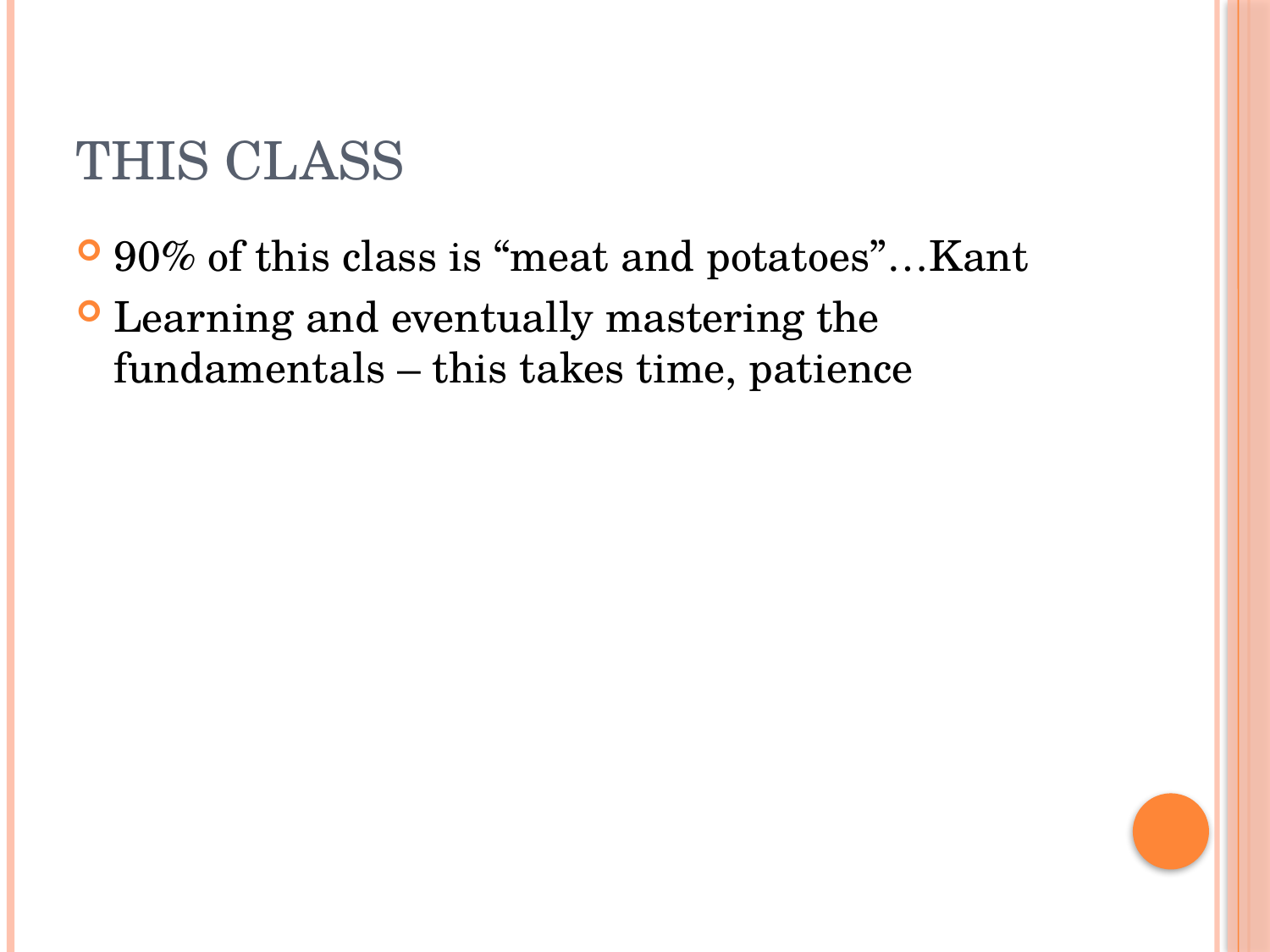

# This class
90% of this class is “meat and potatoes”…Kant
Learning and eventually mastering the fundamentals – this takes time, patience